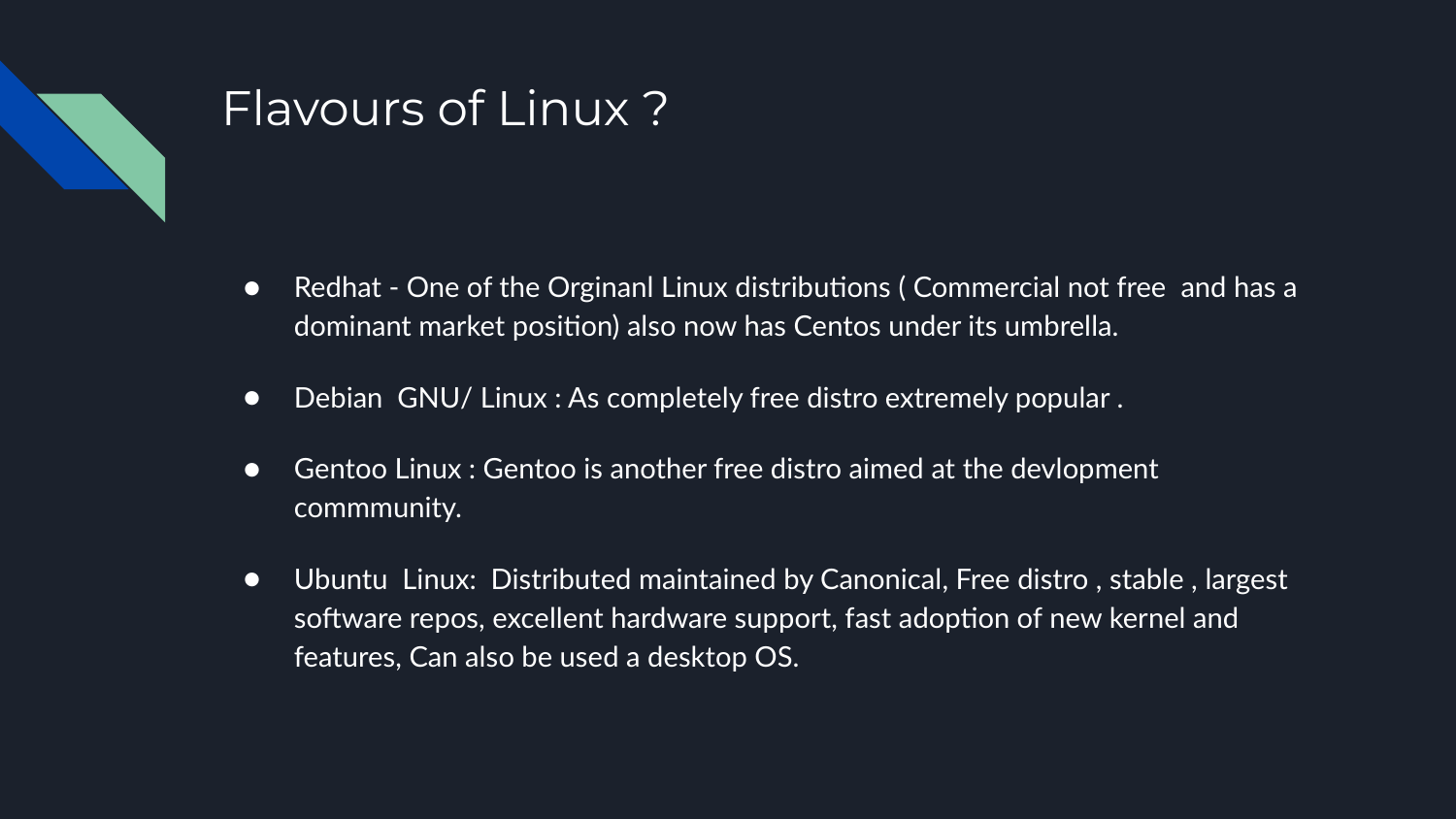

# Flavours of Linux ?
Redhat - One of the Orginanl Linux distributions ( Commercial not free  and has a dominant market position) also now has Centos under its umbrella.
Debian  GNU/ Linux : As completely free distro extremely popular .
Gentoo Linux : Gentoo is another free distro aimed at the devlopment commmunity.
Ubuntu  Linux:  Distributed maintained by Canonical, Free distro , stable , largest software repos, excellent hardware support, fast adoption of new kernel and features, Can also be used a desktop OS.